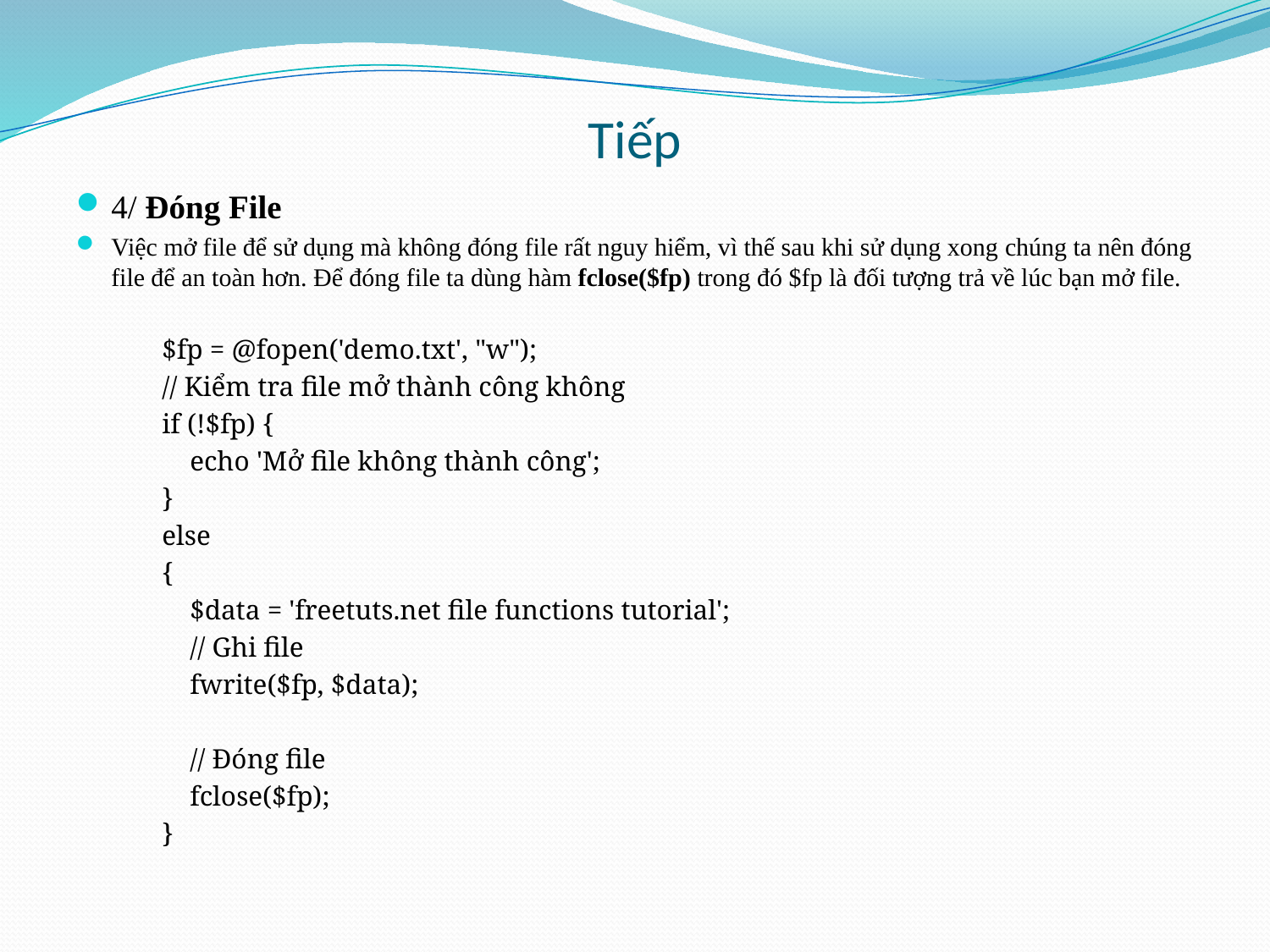

# Tiếp
4/ Đóng File
Việc mở file để sử dụng mà không đóng file rất nguy hiểm, vì thế sau khi sử dụng xong chúng ta nên đóng file để an toàn hơn. Để đóng file ta dùng hàm fclose($fp) trong đó $fp là đối tượng trả về lúc bạn mở file.

$fp = @fopen('demo.txt', "w");
// Kiểm tra file mở thành công không
if (!$fp) {
    echo 'Mở file không thành công';
}
else
{
    $data = 'freetuts.net file functions tutorial';
    // Ghi file
    fwrite($fp, $data);

    // Đóng file
    fclose($fp);
}